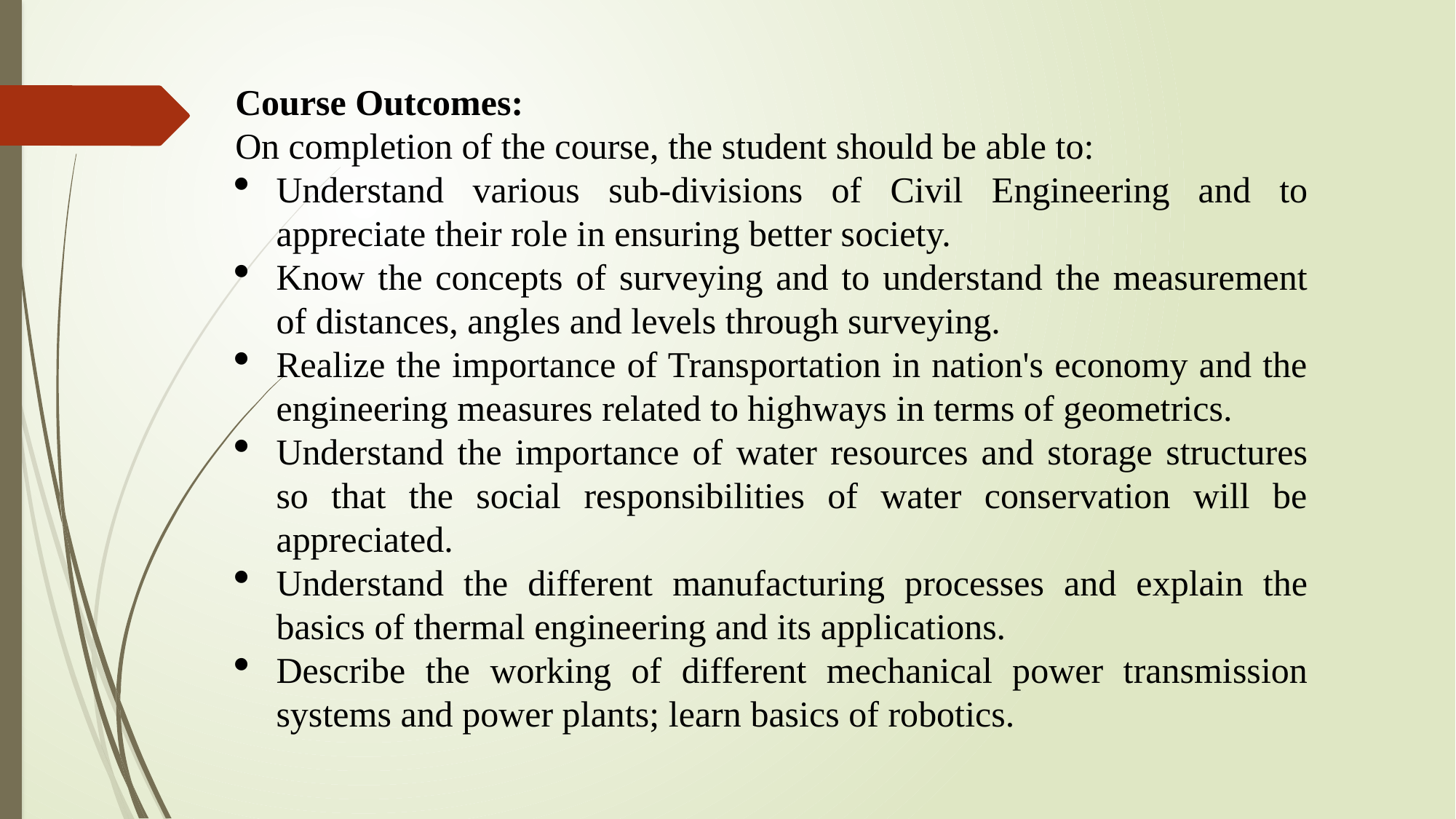

Course Outcomes:
On completion of the course, the student should be able to:
Understand various sub-divisions of Civil Engineering and to appreciate their role in ensuring better society.
Know the concepts of surveying and to understand the measurement of distances, angles and levels through surveying.
Realize the importance of Transportation in nation's economy and the engineering measures related to highways in terms of geometrics.
Understand the importance of water resources and storage structures so that the social responsibilities of water conservation will be appreciated.
Understand the different manufacturing processes and explain the basics of thermal engineering and its applications.
Describe the working of different mechanical power transmission systems and power plants; learn basics of robotics.